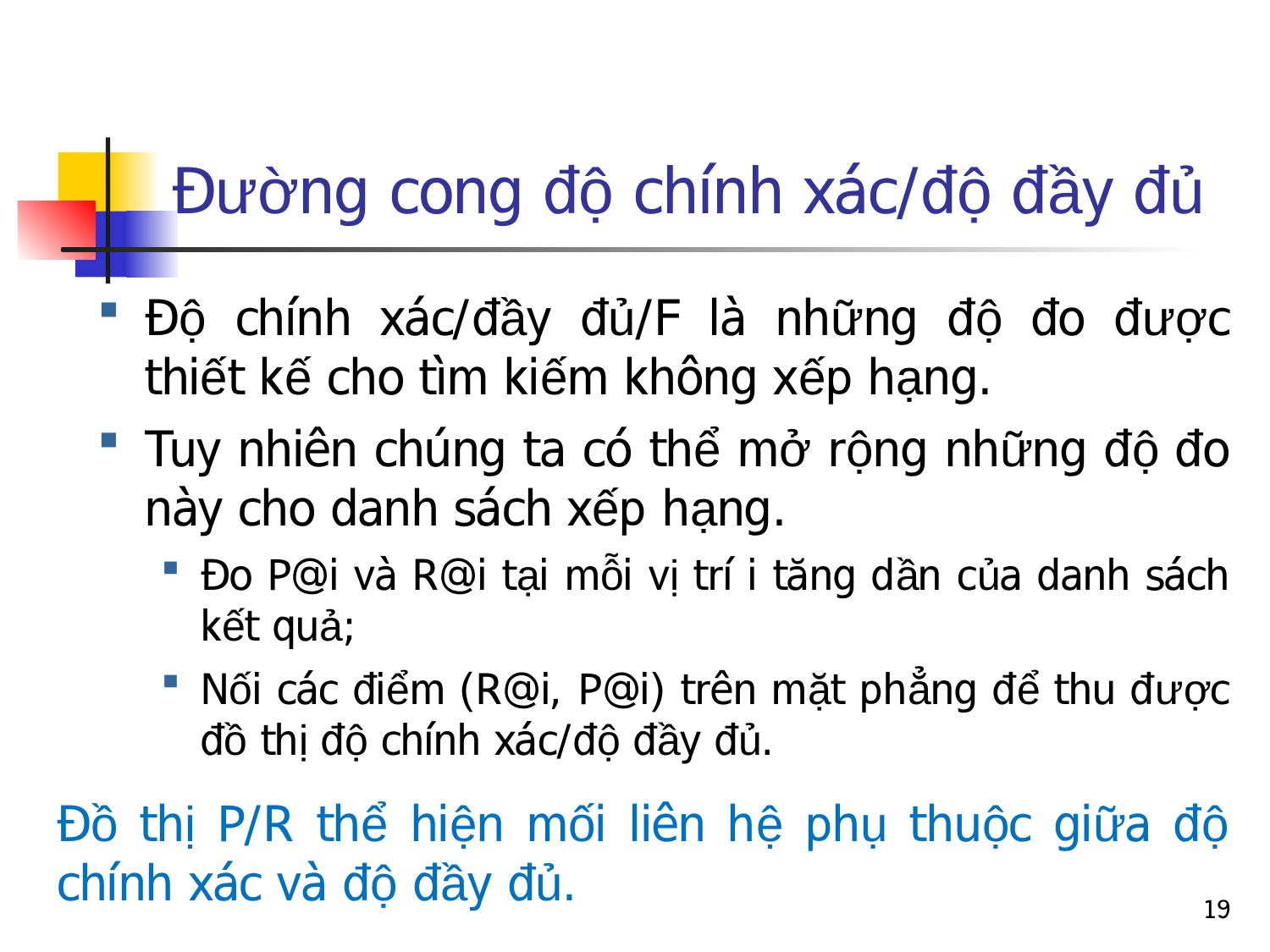

# Đường cong độ chính xác/độ đầy đủ
Độ chính xác/đầy đủ/F là những độ đo được thiết kế cho tìm kiếm không xếp hạng.
Tuy nhiên chúng ta có thể mở rộng những độ đo này cho danh sách xếp hạng.
Đo P@i và R@i tại mỗi vị trí i tăng dần của danh sách kết quả;
Nối các điểm (R@i, P@i) trên mặt phẳng để thu được đồ thị độ chính xác/độ đầy đủ.
Đồ thị P/R thể hiện mối liên hệ phụ thuộc giữa độ chính xác và độ đầy đủ.
19